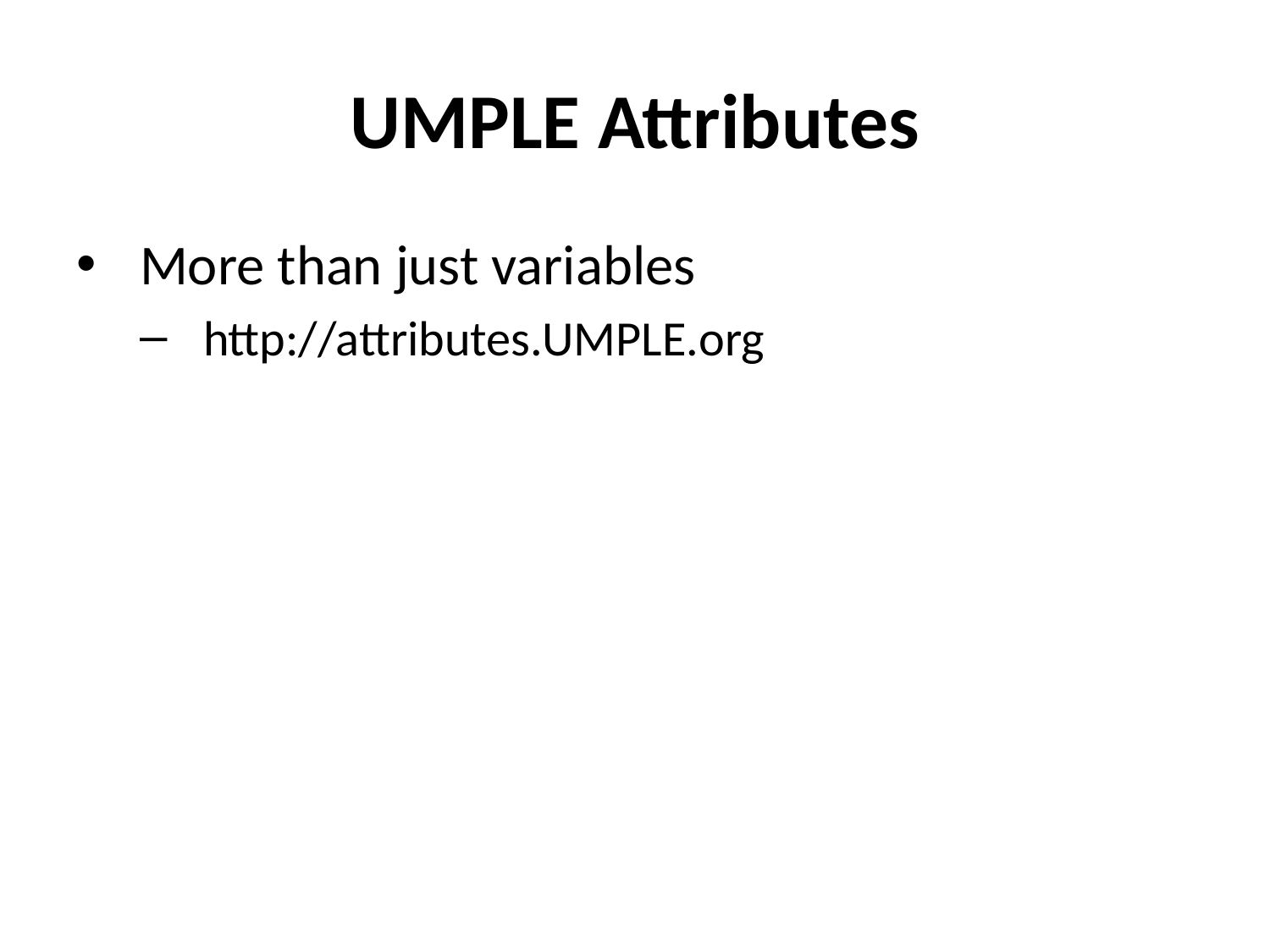

# UMPLE Attributes
More than just variables
http://attributes.UMPLE.org